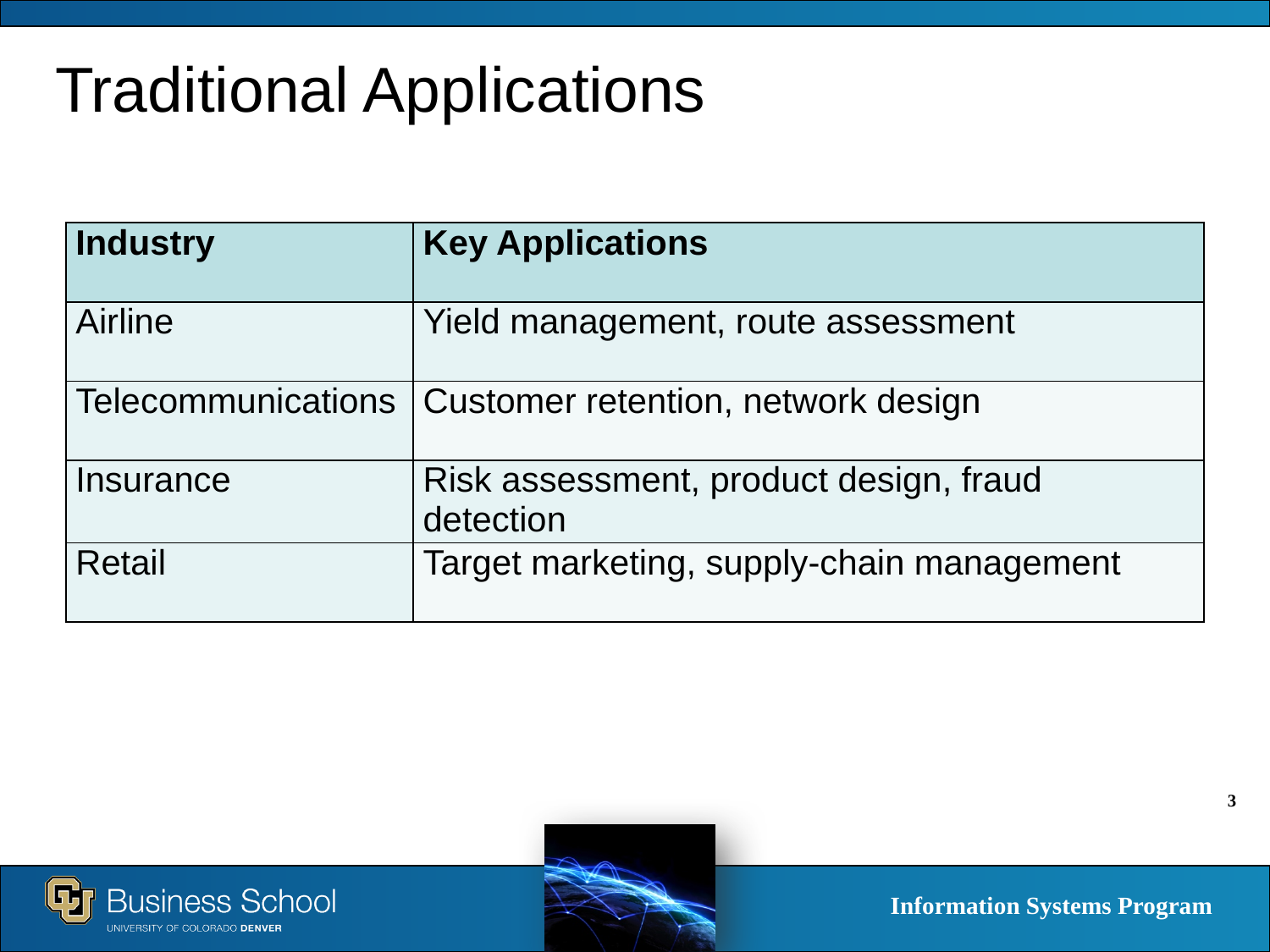

# Traditional Applications
| Industry | Key Applications |
| --- | --- |
| Airline | Yield management, route assessment |
| Telecommunications | Customer retention, network design |
| Insurance | Risk assessment, product design, fraud detection |
| Retail | Target marketing, supply-chain management |